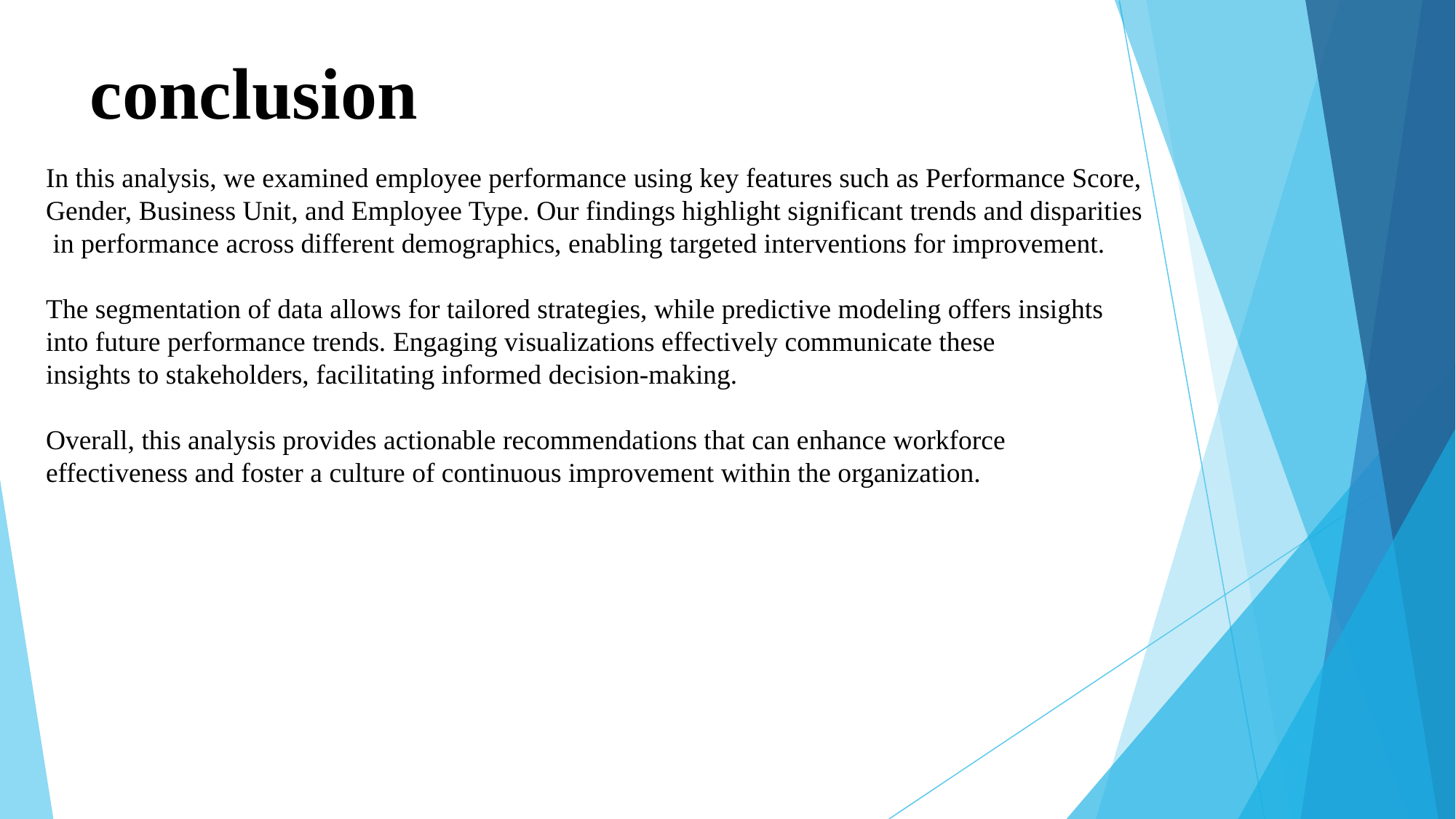

# conclusion
In this analysis, we examined employee performance using key features such as Performance Score,
Gender, Business Unit, and Employee Type. Our findings highlight significant trends and disparities
 in performance across different demographics, enabling targeted interventions for improvement.

The segmentation of data allows for tailored strategies, while predictive modeling offers insights
into future performance trends. Engaging visualizations effectively communicate these
insights to stakeholders, facilitating informed decision-making.

Overall, this analysis provides actionable recommendations that can enhance workforce
effectiveness and foster a culture of continuous improvement within the organization.